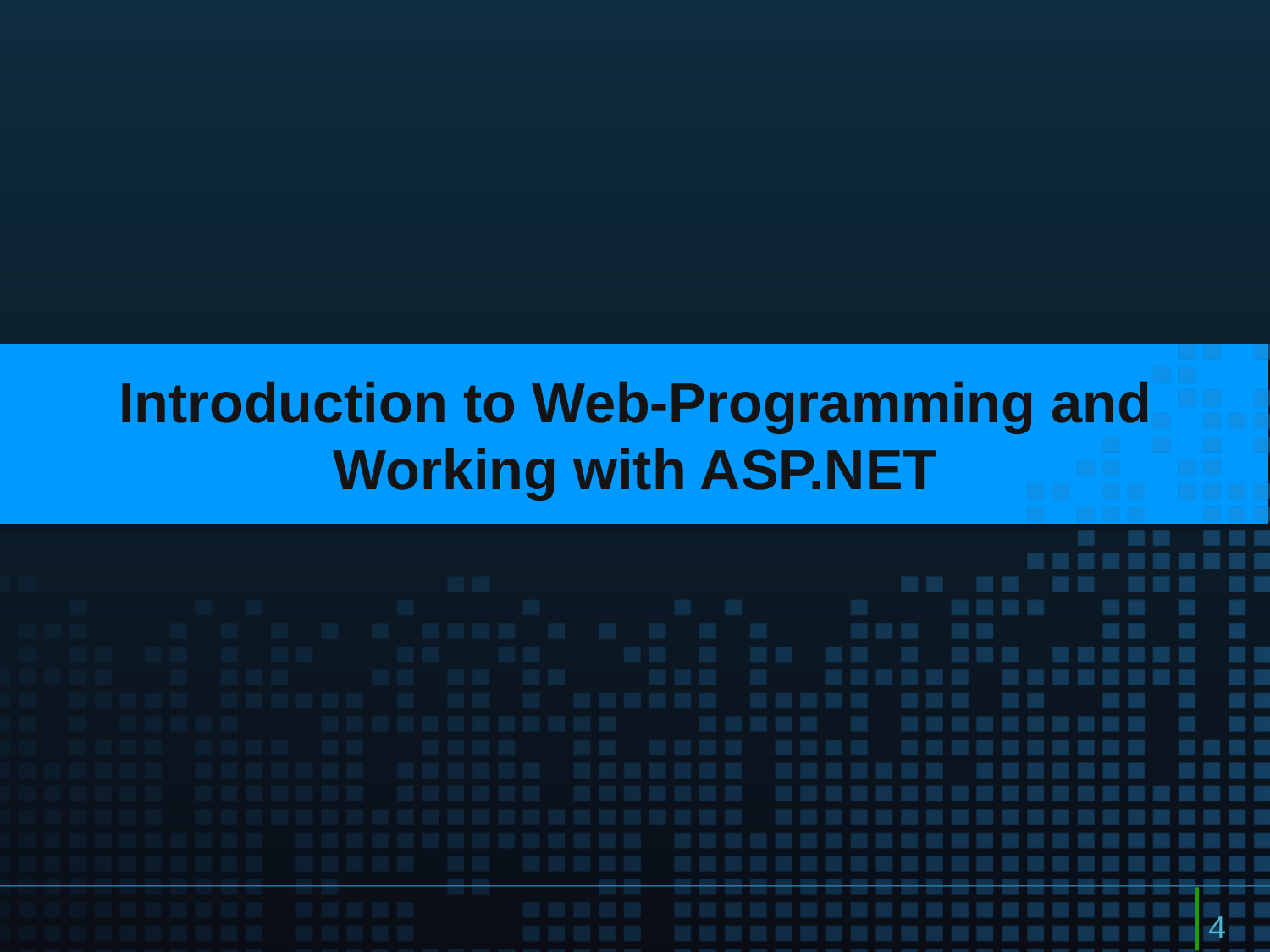

Introduction to Web-Programming and Working with ASP.NET
4